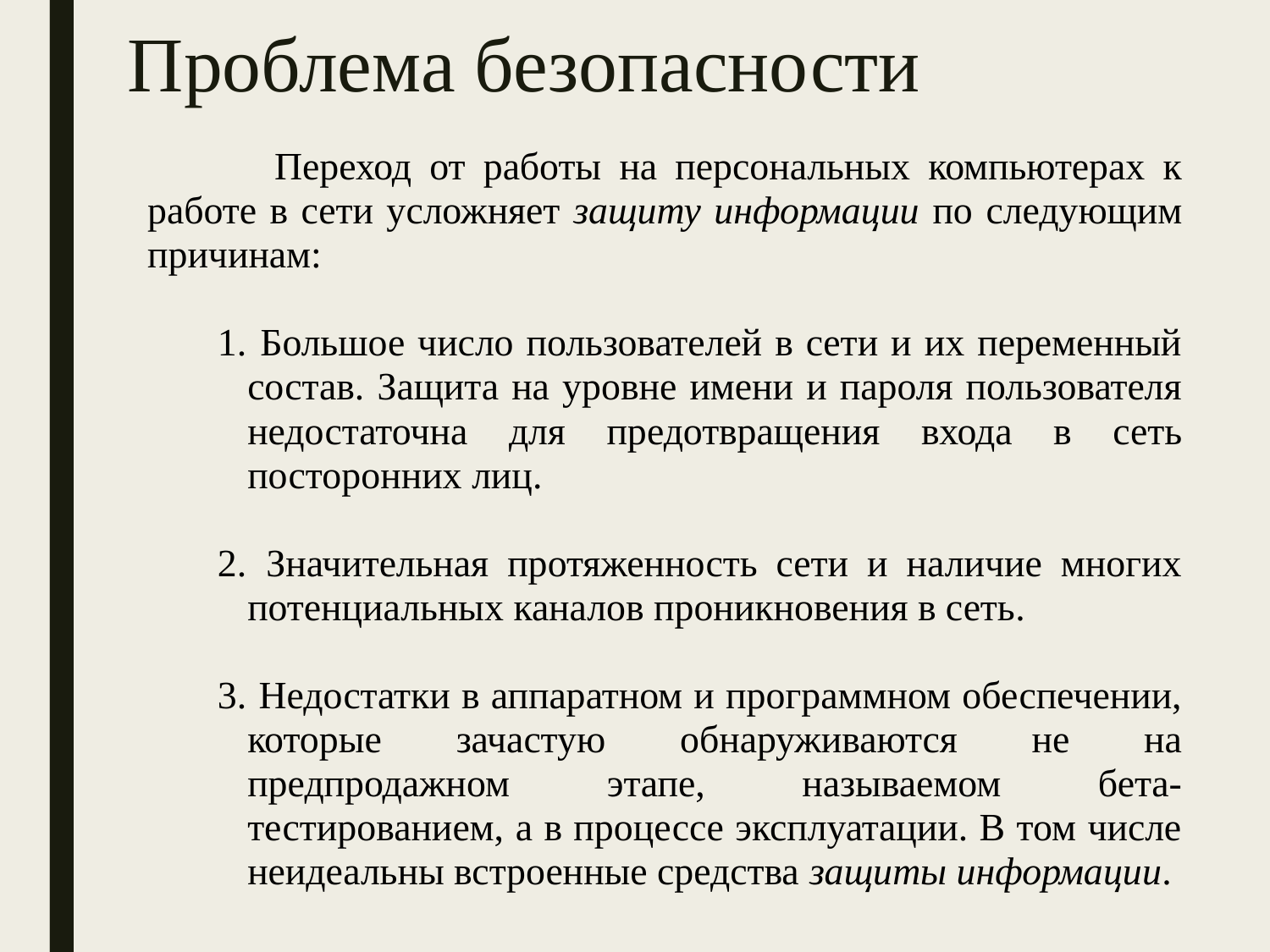

# Проблема безопасности
	Переход от работы на персональных компьютерах к работе в сети усложняет защиту информации по следующим причинам:

 Большое число пользователей в сети и их переменный состав. Защита на уровне имени и пароля пользователя недостаточна для предотвращения входа в сеть посторонних лиц.

 Значительная протяженность сети и наличие многих потенциальных каналов проникновения в сеть.

 Недостатки в аппаратном и программном обеспечении, которые зачастую обнаруживаются не на предпродажном этапе, называемом бета- тестированием, а в процессе эксплуатации. В том числе неидеальны встроенные средства защиты информации.